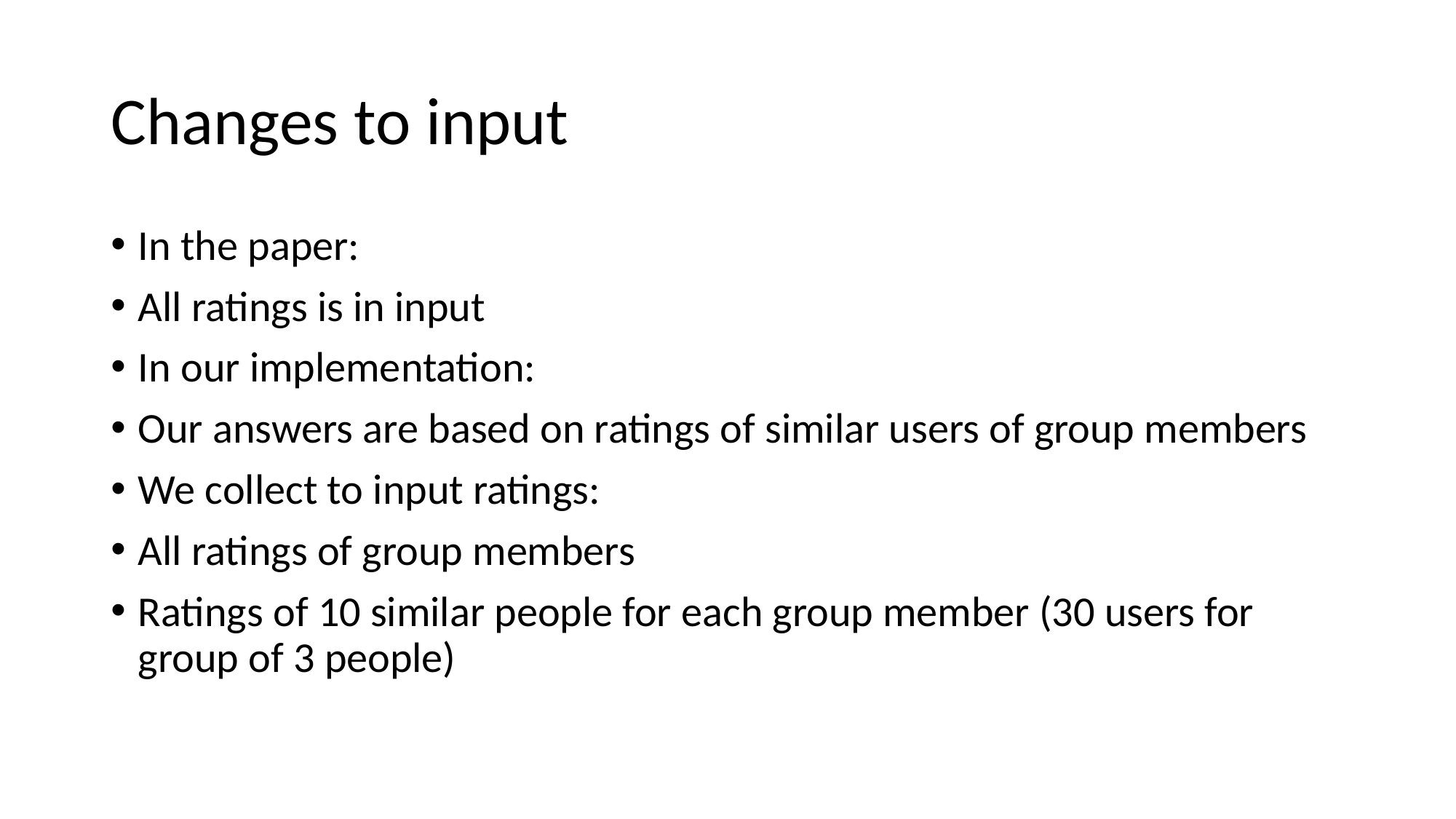

# Changes to input
In the paper:
All ratings is in input
In our implementation:
Our answers are based on ratings of similar users of group members
We collect to input ratings:
All ratings of group members
Ratings of 10 similar people for each group member (30 users for group of 3 people)